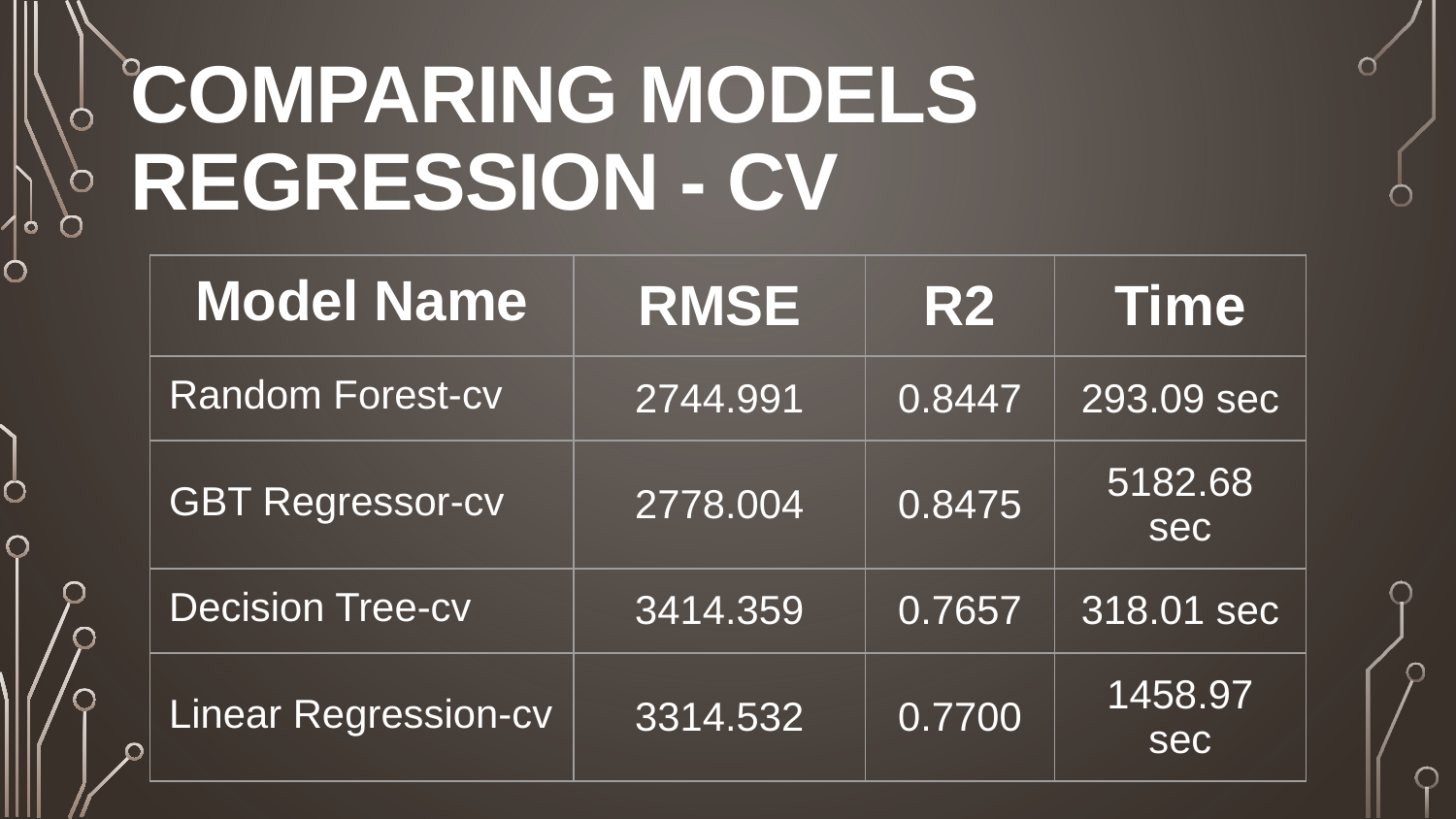

# Comparing Models Regression - CV
| Model Name | RMSE | R2 | Time |
| --- | --- | --- | --- |
| Random Forest-cv | 2744.991 | 0.8447 | 293.09 sec |
| GBT Regressor-cv | 2778.004 | 0.8475 | 5182.68 sec |
| Decision Tree-cv | 3414.359 | 0.7657 | 318.01 sec |
| Linear Regression-cv | 3314.532 | 0.7700 | 1458.97 sec |